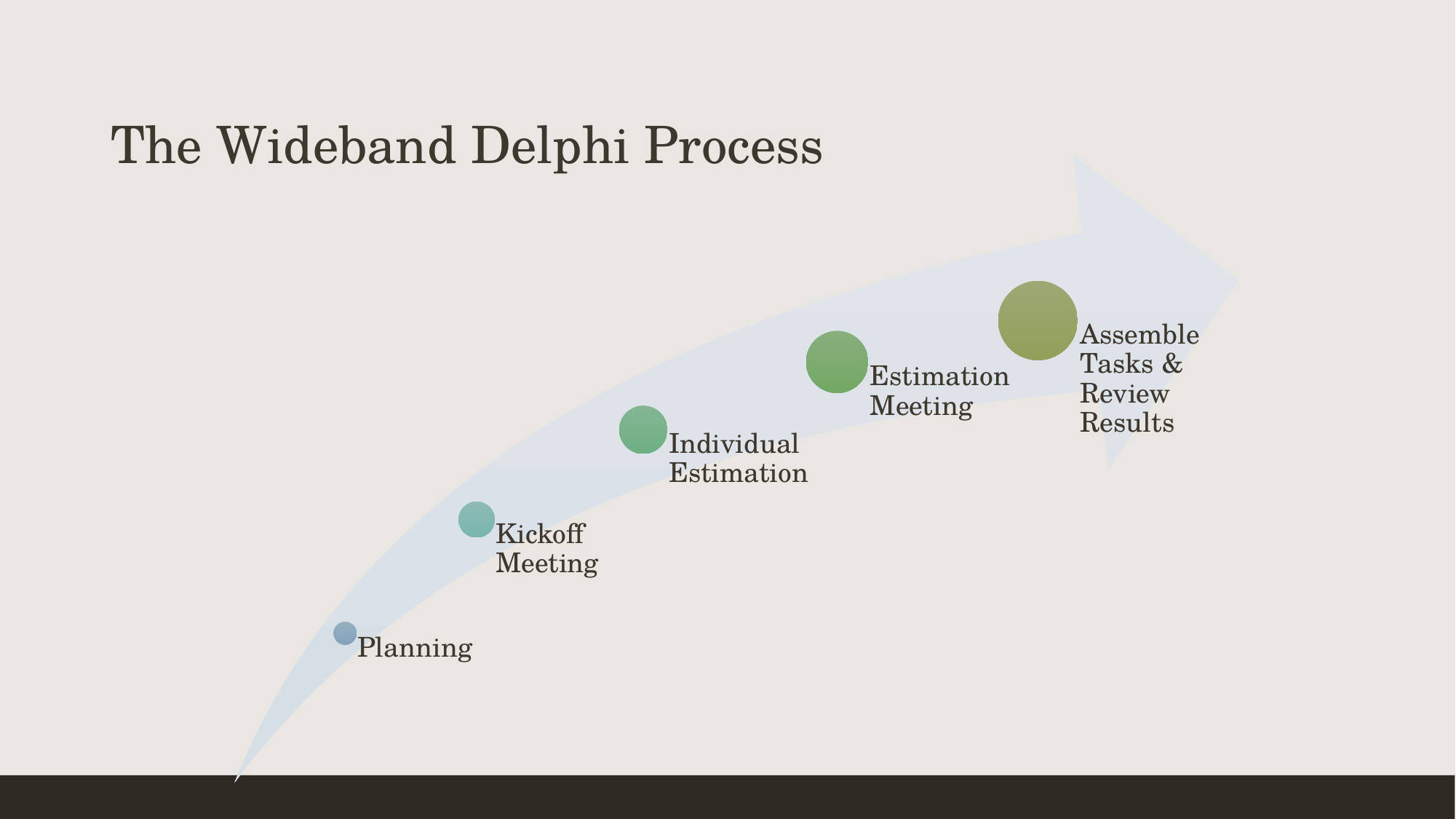

# The Wideband Delphi Process
Planning
Kickoff Meeting
Individual Estimation
Estimation Meeting
Assemble Tasks & Review Results